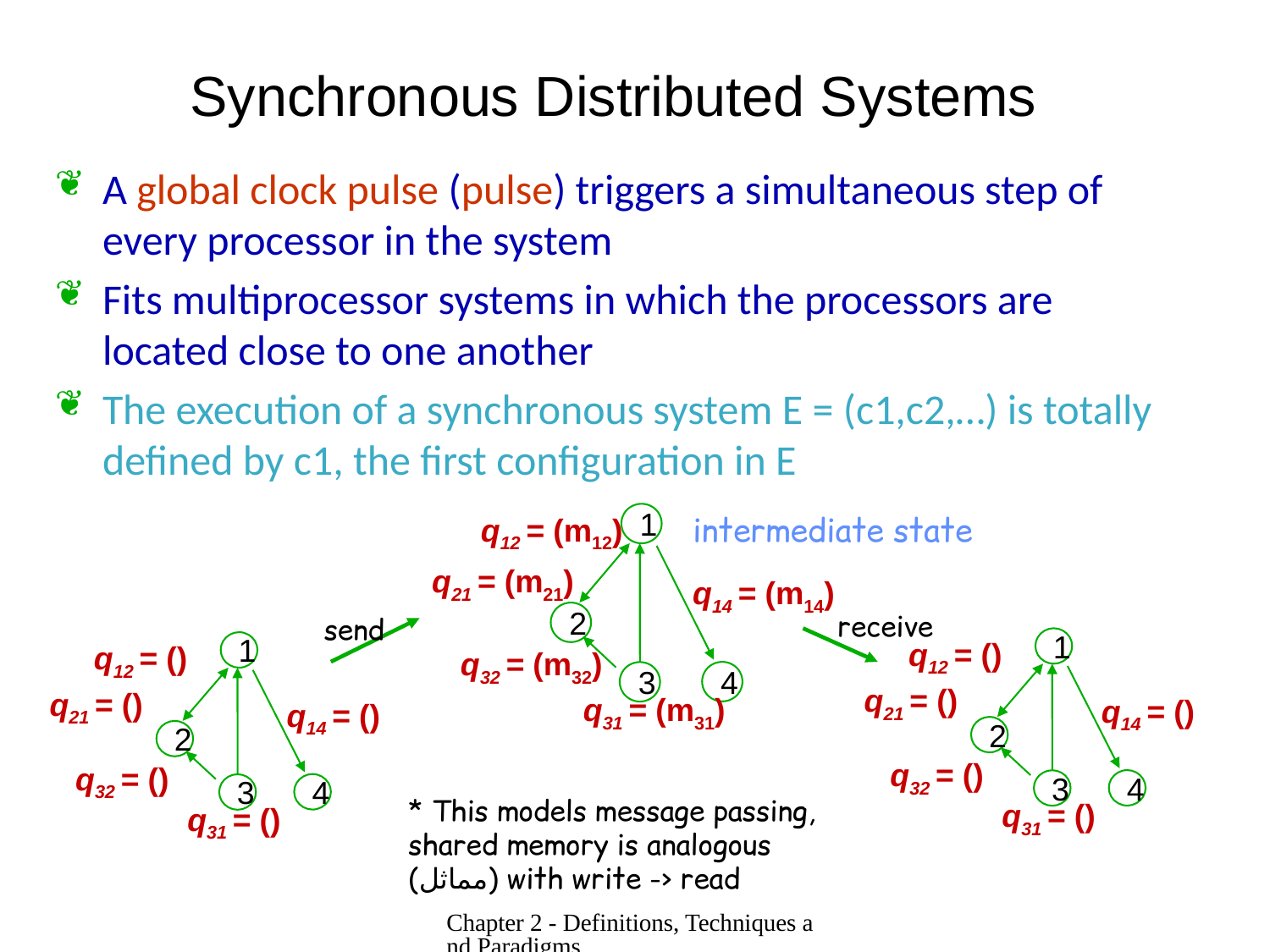

# Synchronous Distributed Systems
A global clock pulse (pulse) triggers a simultaneous step of every processor in the system
Fits multiprocessor systems in which the processors are located close to one another
The execution of a synchronous system E = (c1,c2,…) is totally defined by c1, the first configuration in E
q12 = (m12)
1

q21 = (m21)
q14 = (m14)
2
q32 = (m32)

4
3
q31 = (m31)
intermediate state
receive

send

q12 = ()
1

q21 = ()
q14 = ()
2
q32 = ()

4
3
q31 = ()
q12 = ()
1

q21 = ()
q14 = ()
2
q32 = ()

4
3
q31 = ()
* This models message passing, shared memory is analogous (مماثل) with write -> read
2-14
Chapter 2 - Definitions, Techniques and Paradigms